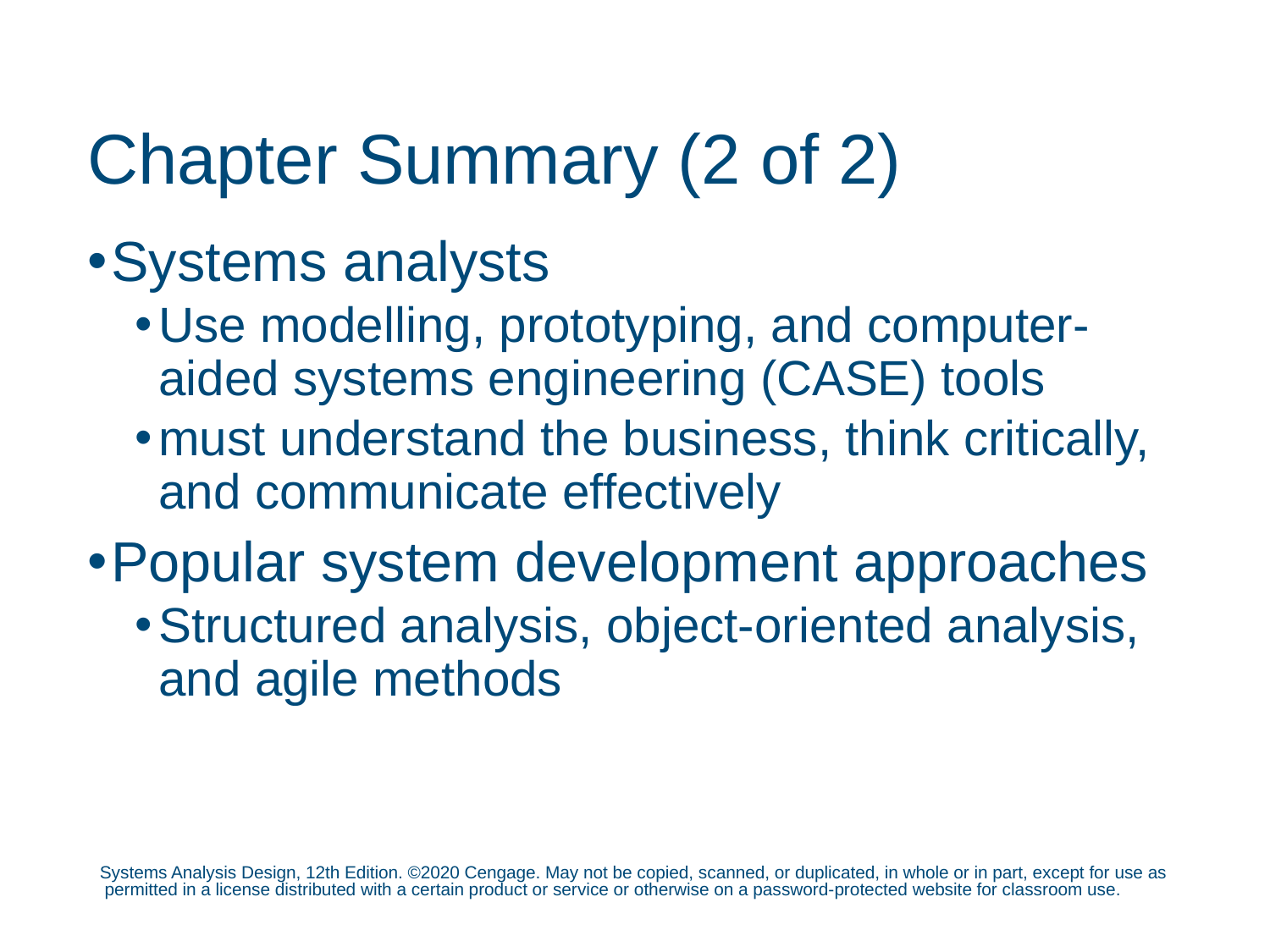

# Chapter Summary (2 of 2)
Systems analysts
Use modelling, prototyping, and computer-aided systems engineering (CASE) tools
must understand the business, think critically, and communicate effectively
Popular system development approaches
Structured analysis, object-oriented analysis, and agile methods
Systems Analysis Design, 12th Edition. ©2020 Cengage. May not be copied, scanned, or duplicated, in whole or in part, except for use as permitted in a license distributed with a certain product or service or otherwise on a password-protected website for classroom use.